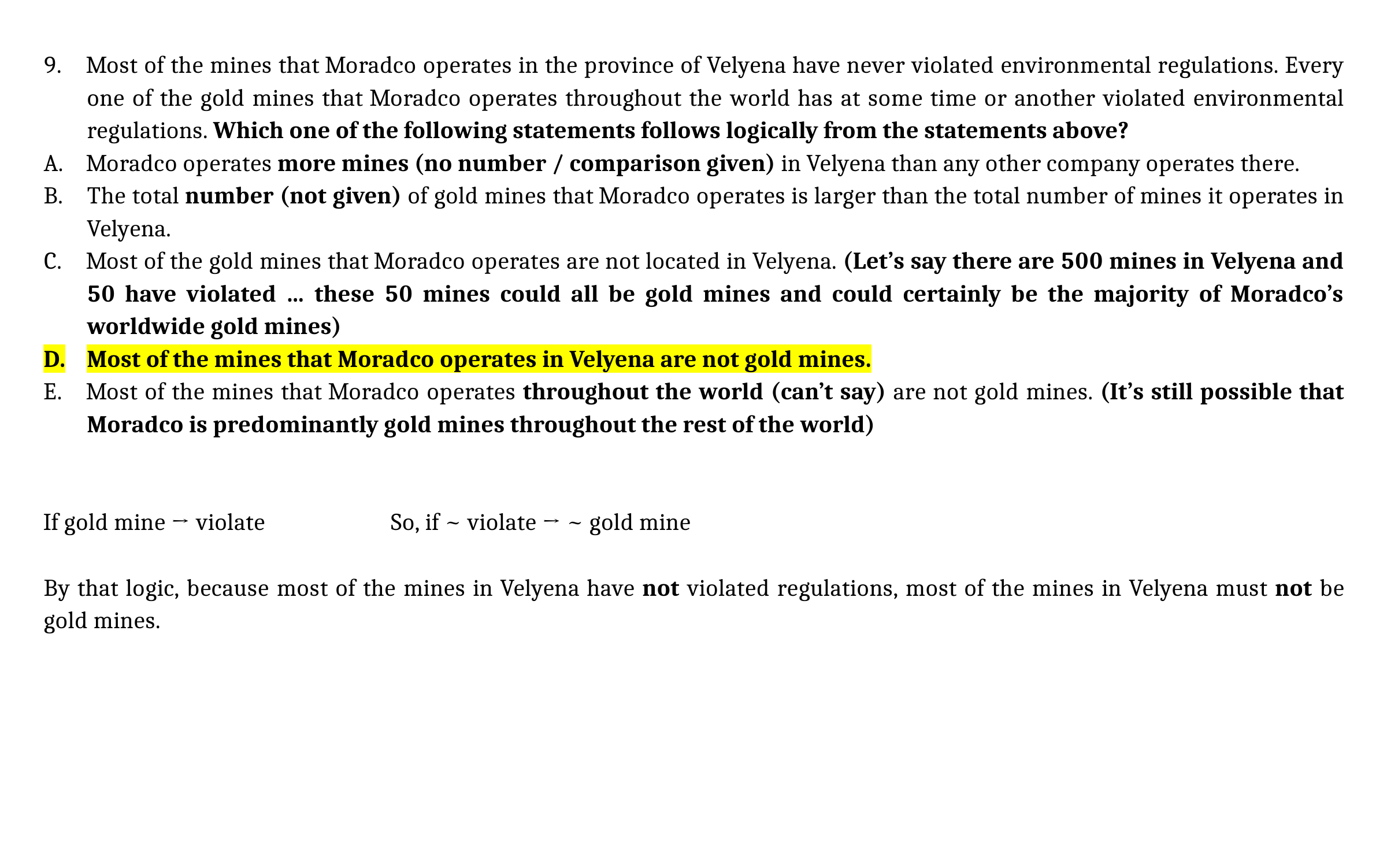

Most of the mines that Moradco operates in the province of Velyena have never violated environmental regulations. Every one of the gold mines that Moradco operates throughout the world has at some time or another violated environmental regulations. Which one of the following statements follows logically from the statements above?
Moradco operates more mines (no number / comparison given) in Velyena than any other company operates there.
The total number (not given) of gold mines that Moradco operates is larger than the total number of mines it operates in Velyena.
Most of the gold mines that Moradco operates are not located in Velyena. (Let’s say there are 500 mines in Velyena and 50 have violated … these 50 mines could all be gold mines and could certainly be the majority of Moradco’s worldwide gold mines)
Most of the mines that Moradco operates in Velyena are not gold mines.
Most of the mines that Moradco operates throughout the world (can’t say) are not gold mines. (It’s still possible that Moradco is predominantly gold mines throughout the rest of the world)

If gold mine → violate		So, if ~ violate → ~ gold mine

By that logic, because most of the mines in Velyena have not violated regulations, most of the mines in Velyena must not be gold mines.